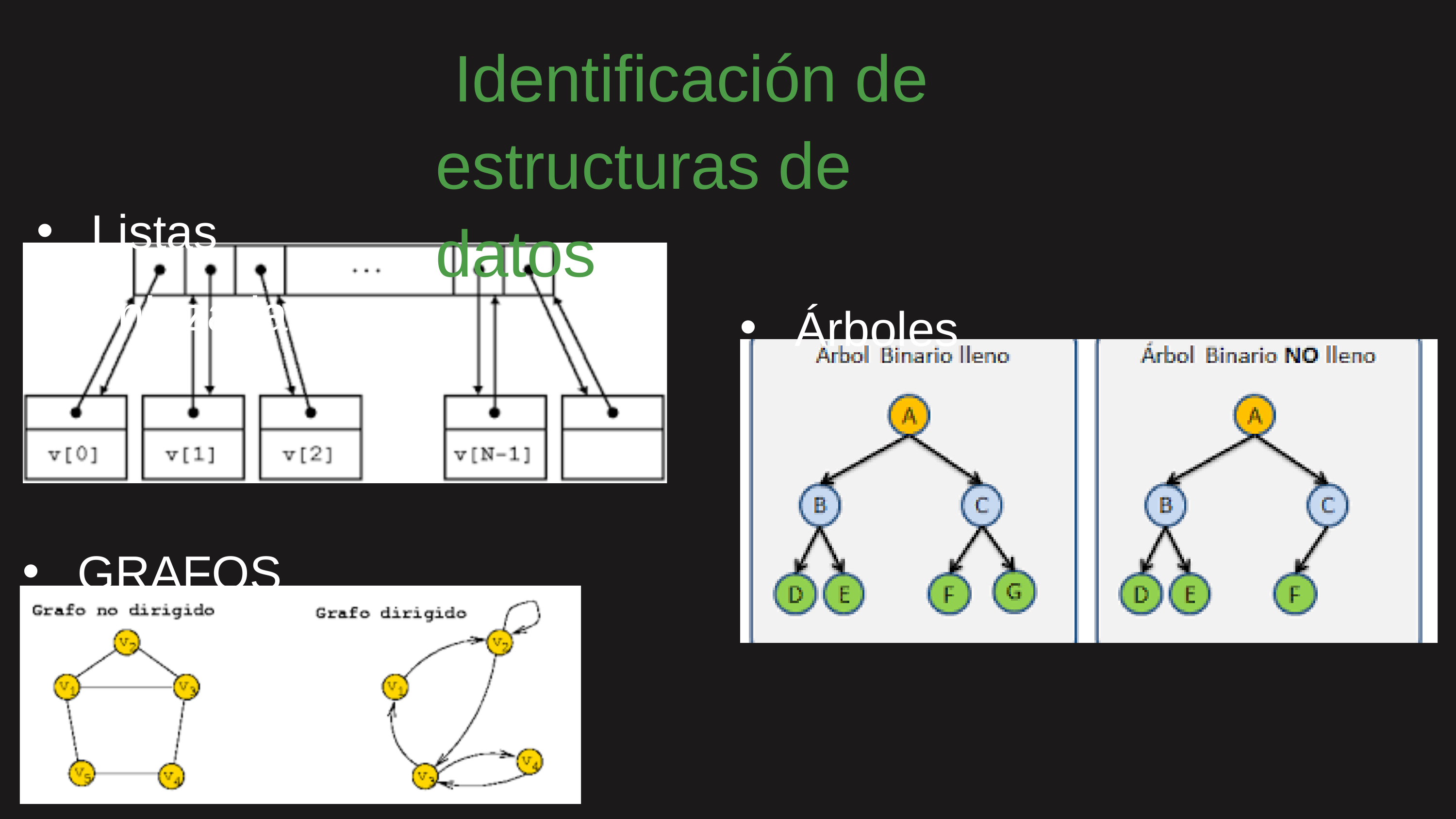

Identificación de estructuras de datos
Listas enlazadas

Árboles

GRAFOS